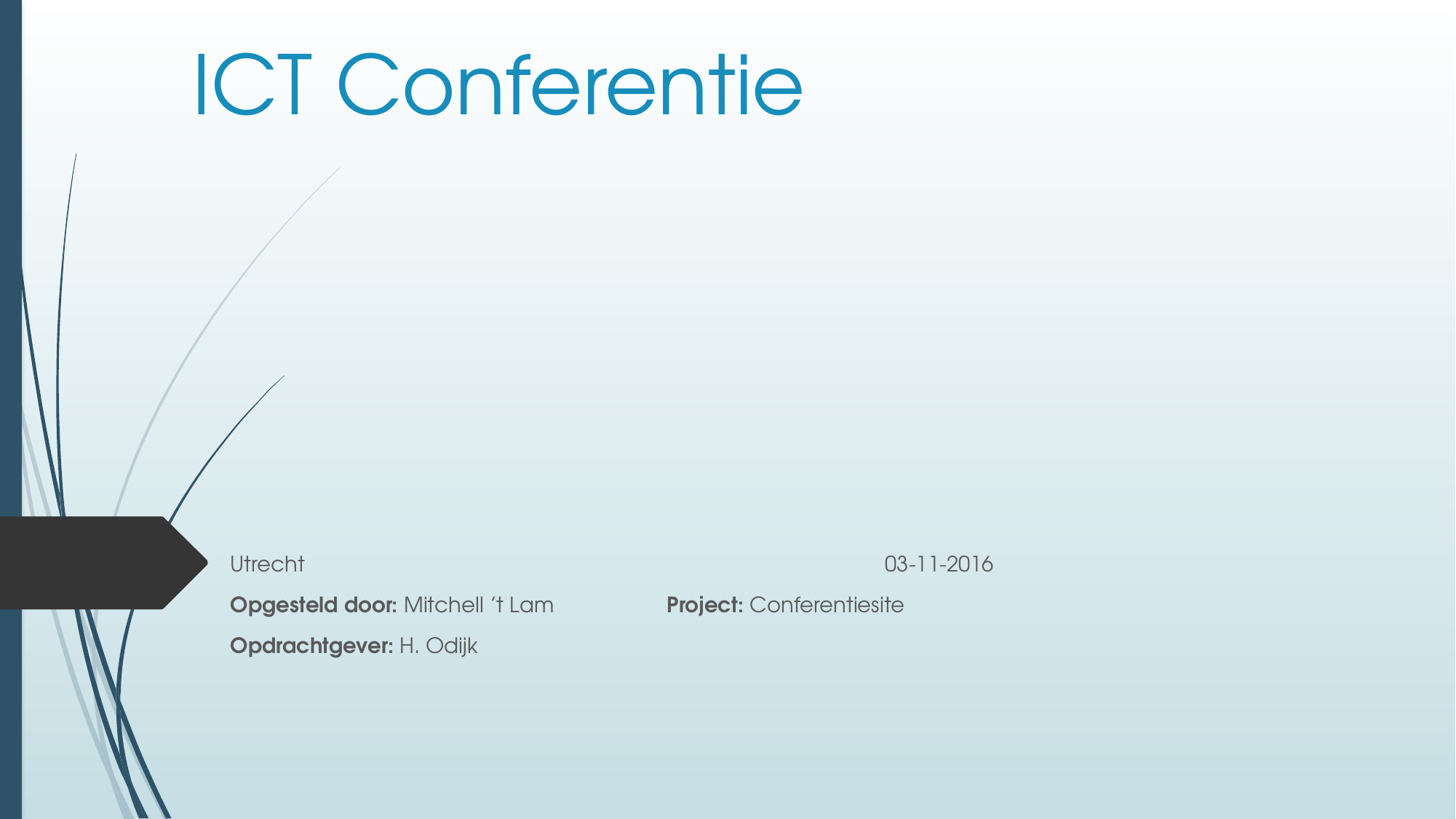

# ICT Conferentie
Utrecht						03-11-2016
Opgesteld door: Mitchell ’t Lam		Project: Conferentiesite
Opdrachtgever: H. Odijk